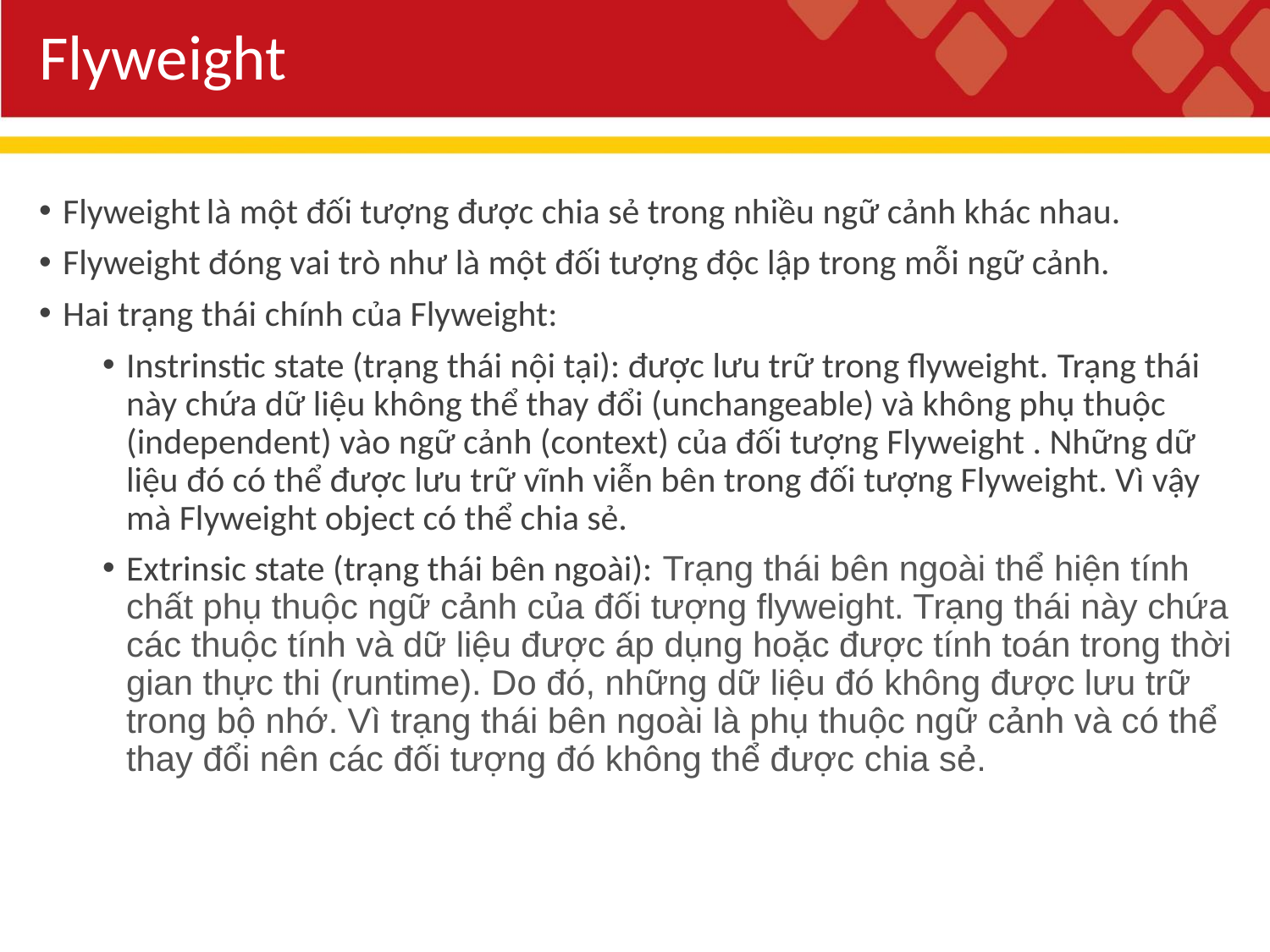

Flyweight
Flyweight là một đối tượng được chia sẻ trong nhiều ngữ cảnh khác nhau.
Flyweight đóng vai trò như là một đối tượng độc lập trong mỗi ngữ cảnh.
Hai trạng thái chính của Flyweight:
Instrinstic state (trạng thái nội tại): được lưu trữ trong flyweight. Trạng thái này chứa dữ liệu không thể thay đổi (unchangeable) và không phụ thuộc (independent) vào ngữ cảnh (context) của đối tượng Flyweight . Những dữ liệu đó có thể được lưu trữ vĩnh viễn bên trong đối tượng Flyweight. Vì vậy mà Flyweight object có thể chia sẻ.
Extrinsic state (trạng thái bên ngoài): Trạng thái bên ngoài thể hiện tính chất phụ thuộc ngữ cảnh của đối tượng flyweight. Trạng thái này chứa các thuộc tính và dữ liệu được áp dụng hoặc được tính toán trong thời gian thực thi (runtime). Do đó, những dữ liệu đó không được lưu trữ trong bộ nhớ. Vì trạng thái bên ngoài là phụ thuộc ngữ cảnh và có thể thay đổi nên các đối tượng đó không thể được chia sẻ.